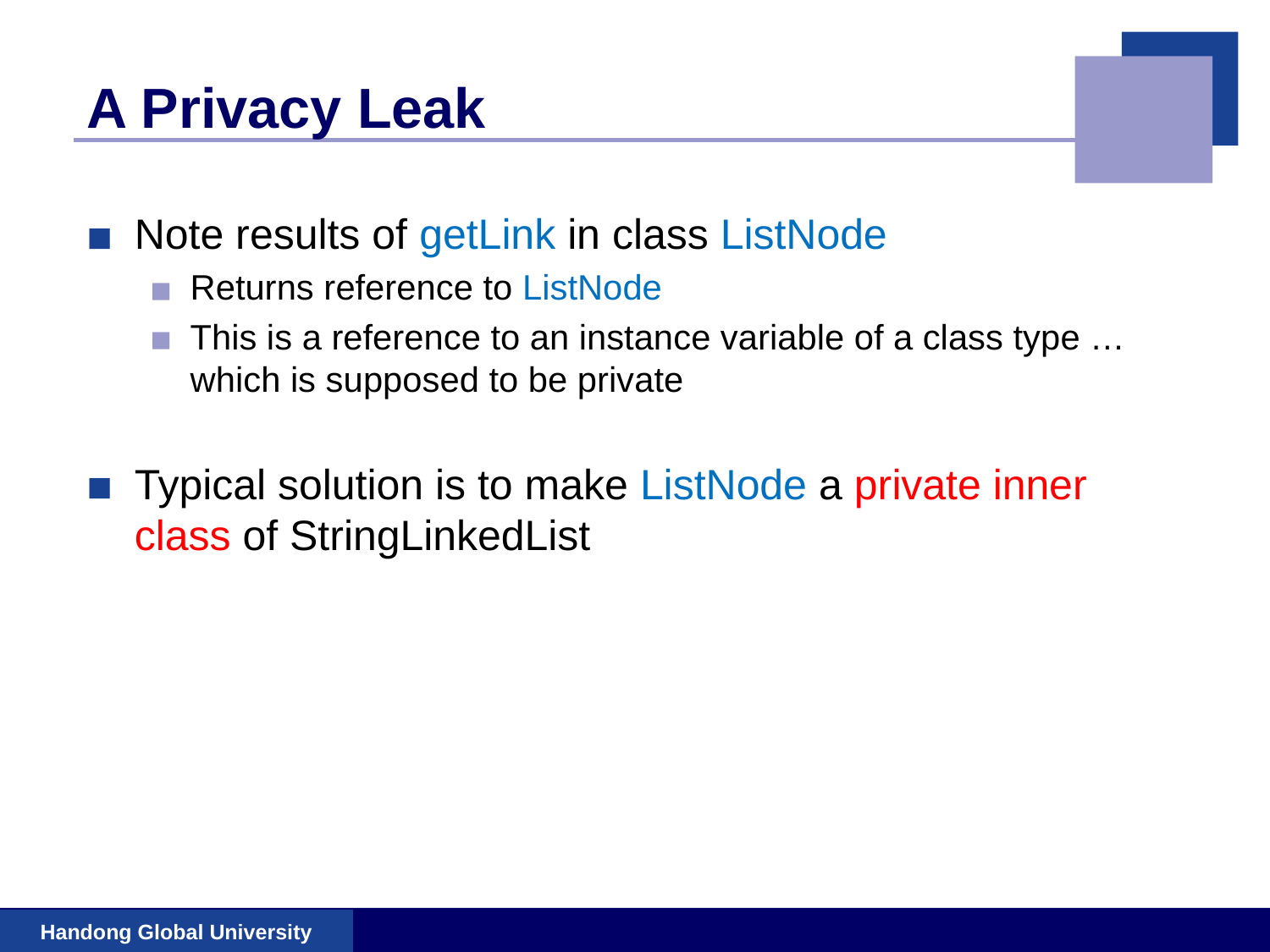

# A Privacy Leak
Note results of getLink in class ListNode
Returns reference to ListNode
This is a reference to an instance variable of a class type … which is supposed to be private

Typical solution is to make ListNode a private inner class of StringLinkedList